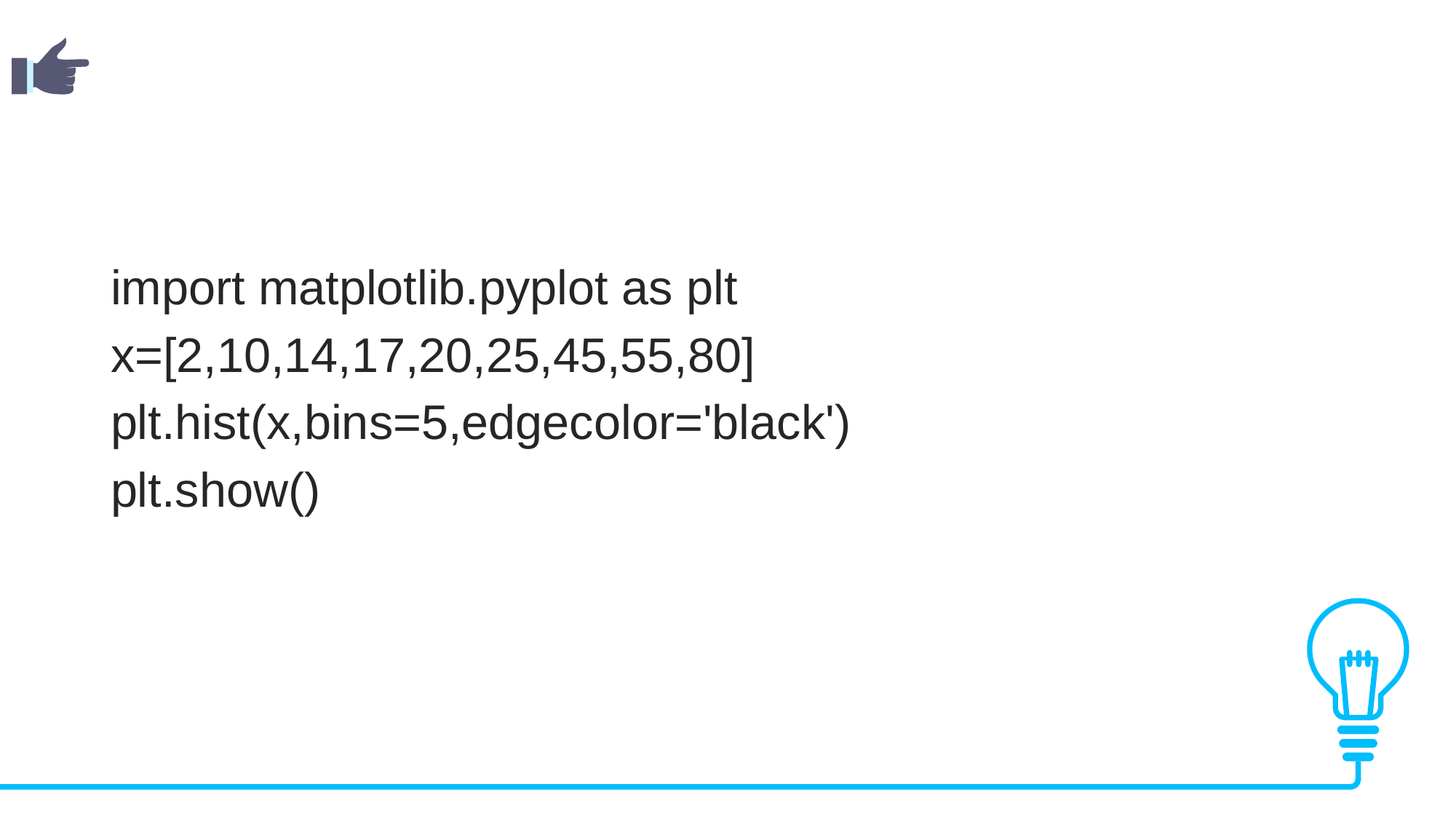

import matplotlib.pyplot as plt
x=[2,10,14,17,20,25,45,55,80]
plt.hist(x,bins=5,edgecolor='black')
plt.show()